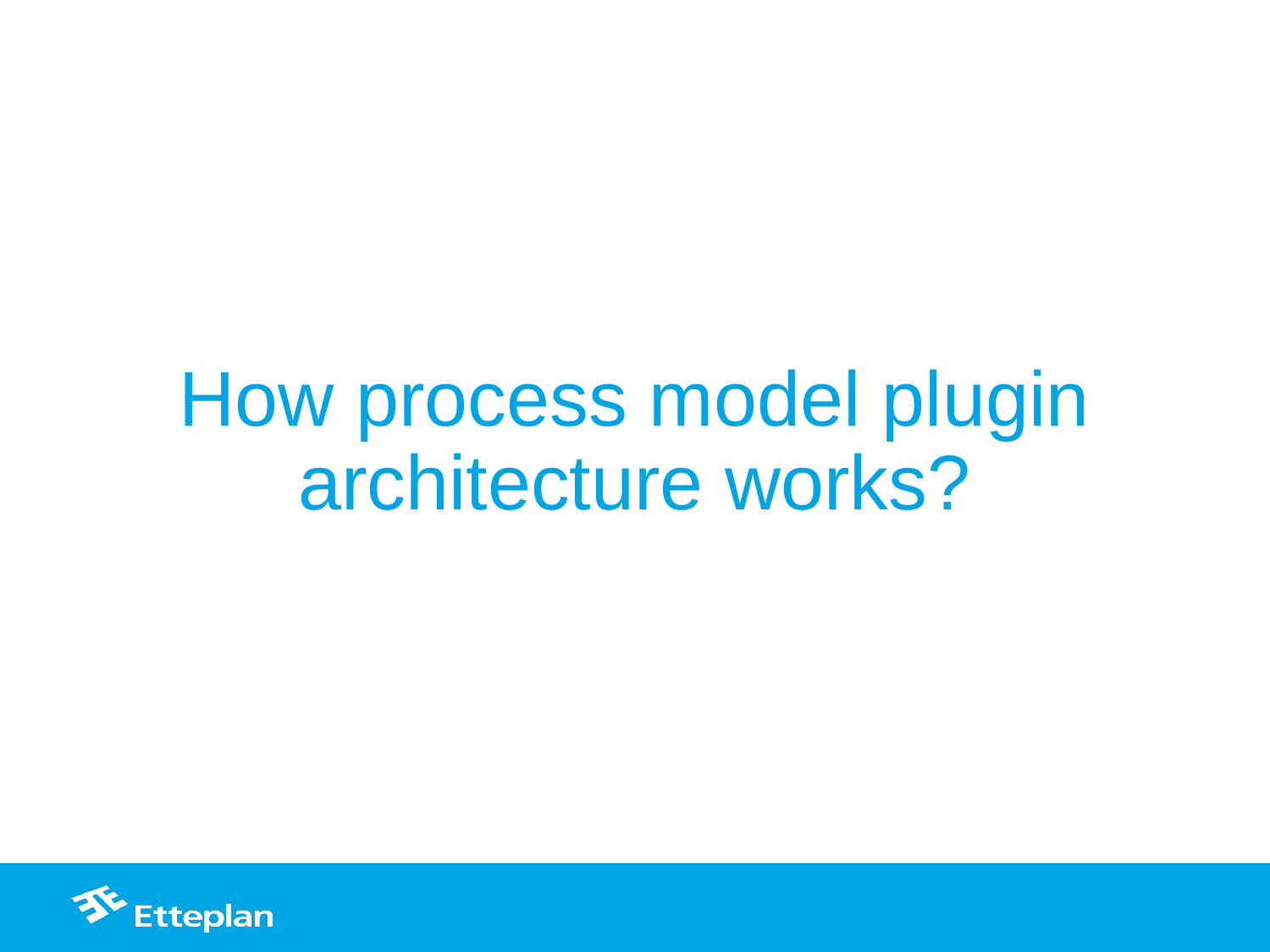

# How process model plugin architecture works?